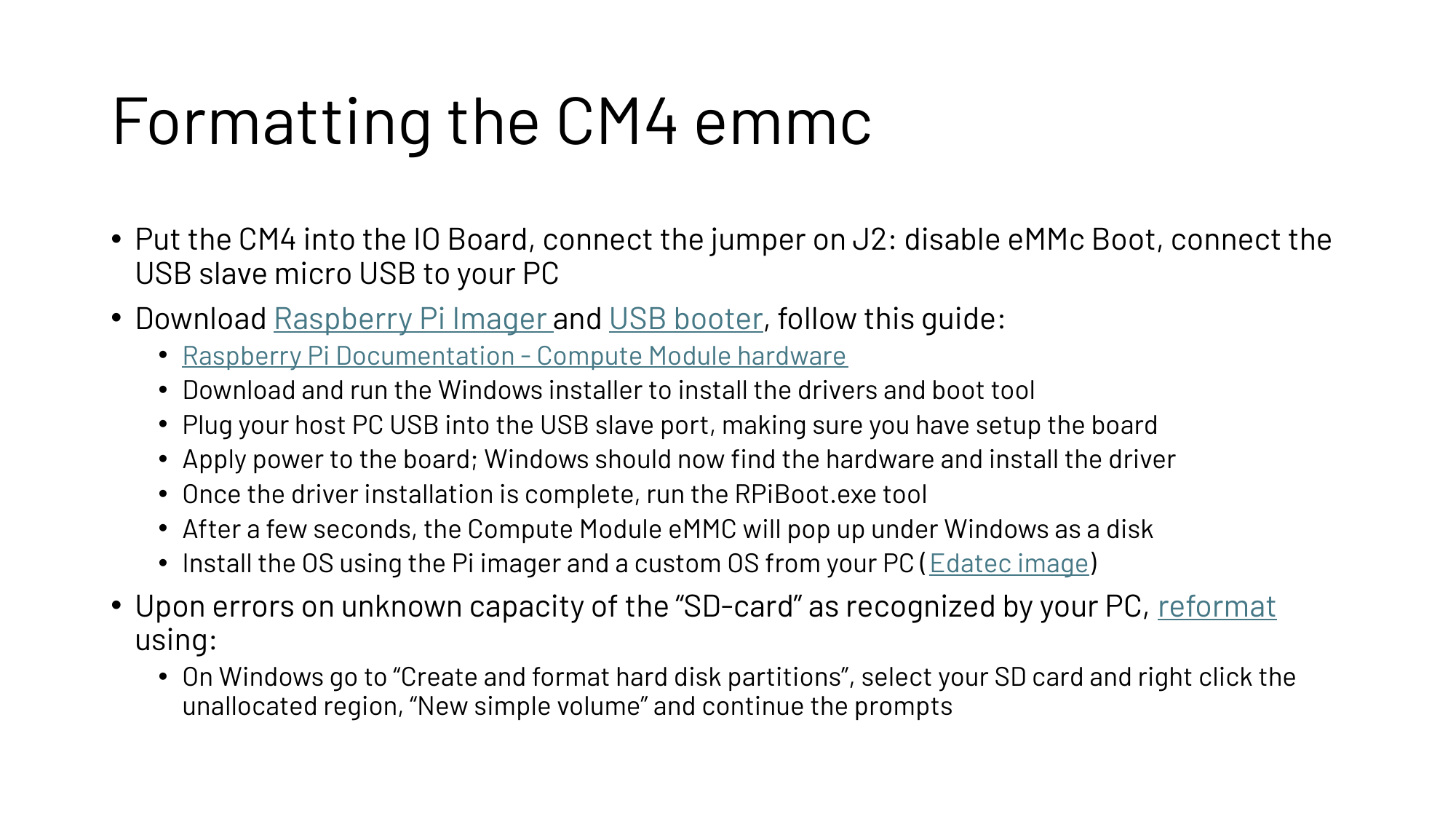

# Formatting the CM4 emmc
Put the CM4 into the IO Board, connect the jumper on J2: disable eMMc Boot, connect the USB slave micro USB to your PC
Download Raspberry Pi Imager and USB booter, follow this guide:
Raspberry Pi Documentation - Compute Module hardware
Download and run the Windows installer to install the drivers and boot tool
Plug your host PC USB into the USB slave port, making sure you have setup the board
Apply power to the board; Windows should now find the hardware and install the driver
Once the driver installation is complete, run the RPiBoot.exe tool
After a few seconds, the Compute Module eMMC will pop up under Windows as a disk
Install the OS using the Pi imager and a custom OS from your PC (Edatec image)
Upon errors on unknown capacity of the “SD-card” as recognized by your PC, reformat using:
On Windows go to “Create and format hard disk partitions”, select your SD card and right click the unallocated region, “New simple volume” and continue the prompts